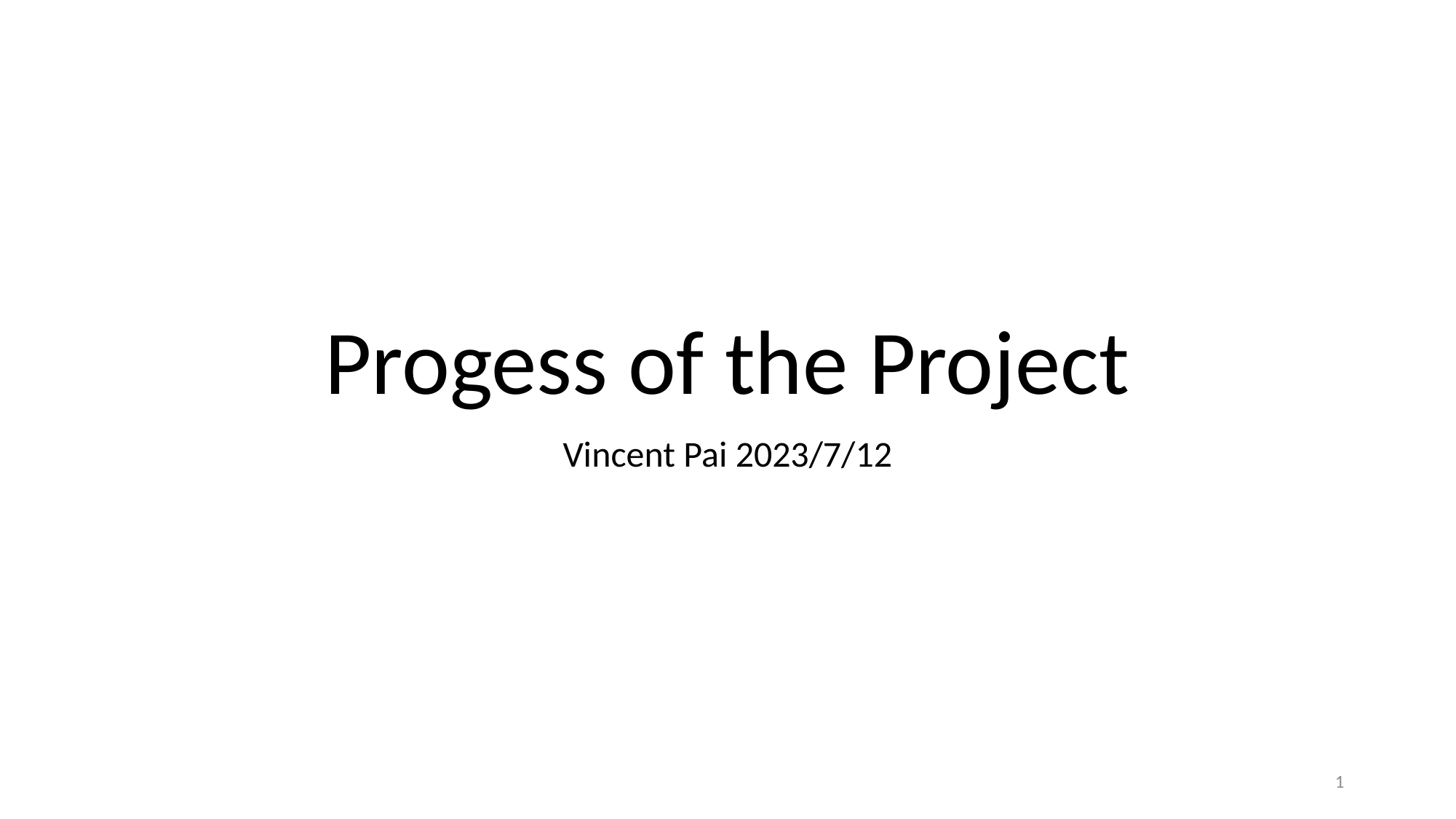

# Progess of the Project
Vincent Pai 2023/7/12
1